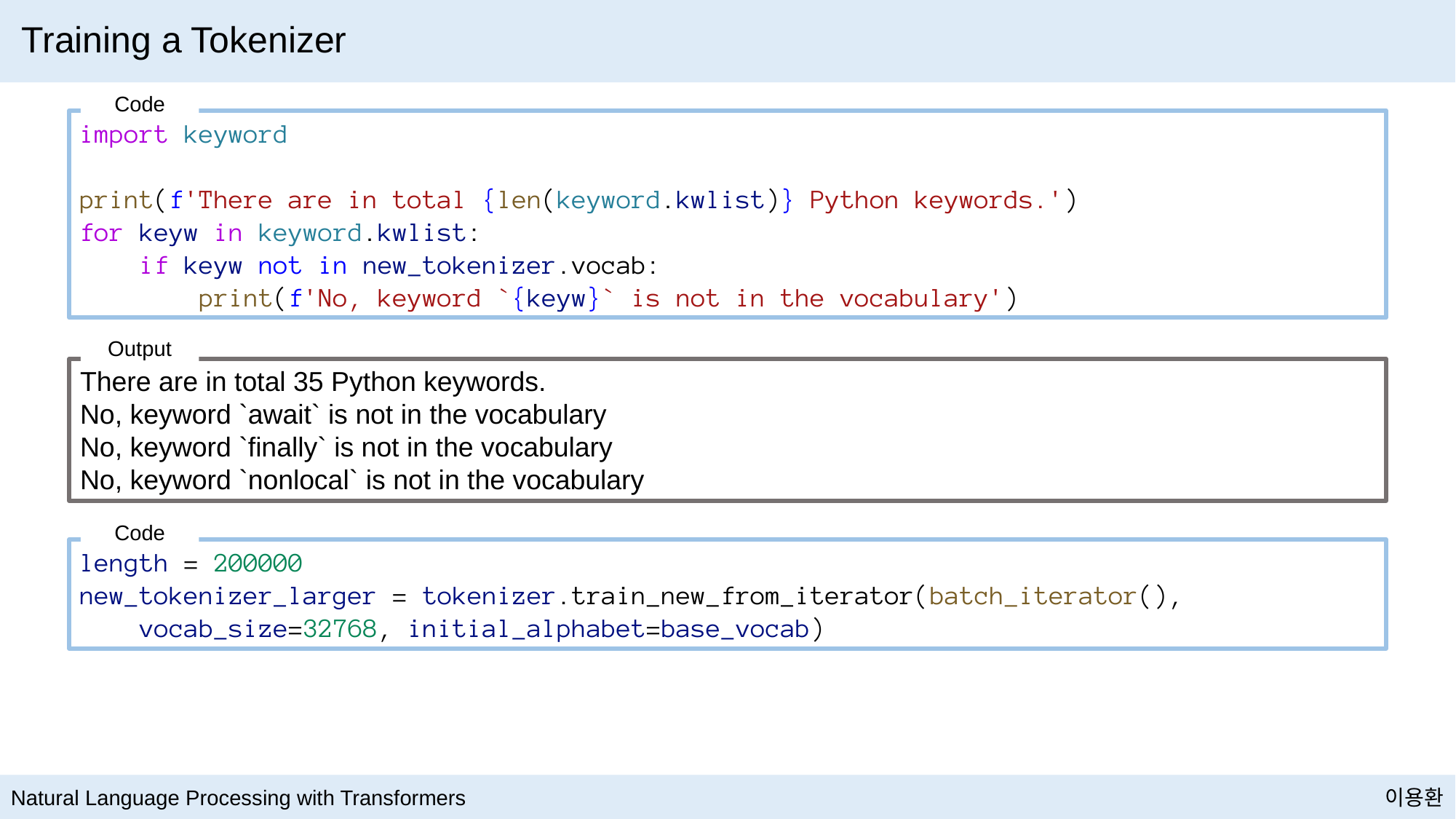

# Training a Tokenizer
Code
import keyword
print(f'There are in total {len(keyword.kwlist)} Python keywords.')
for keyw in keyword.kwlist:
    if keyw not in new_tokenizer.vocab:
        print(f'No, keyword `{keyw}` is not in the vocabulary')
Output
There are in total 35 Python keywords.
No, keyword `await` is not in the vocabulary
No, keyword `finally` is not in the vocabulary
No, keyword `nonlocal` is not in the vocabulary
Code
length = 200000
new_tokenizer_larger = tokenizer.train_new_from_iterator(batch_iterator(),
    vocab_size=32768, initial_alphabet=base_vocab)